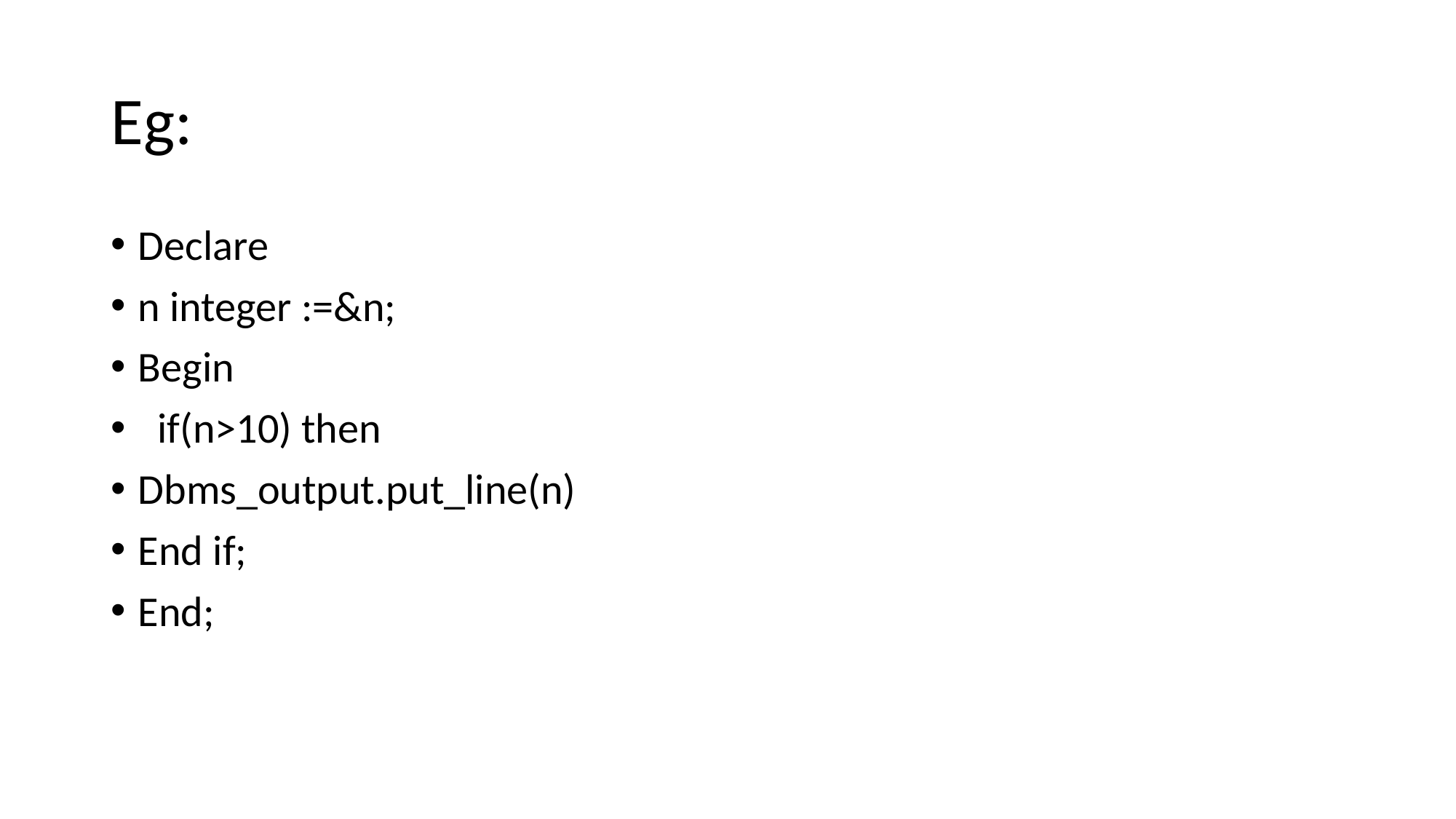

# Eg:
Declare
n integer :=&n;
Begin
  if(n>10) then
Dbms_output.put_line(n)
End if;
End;